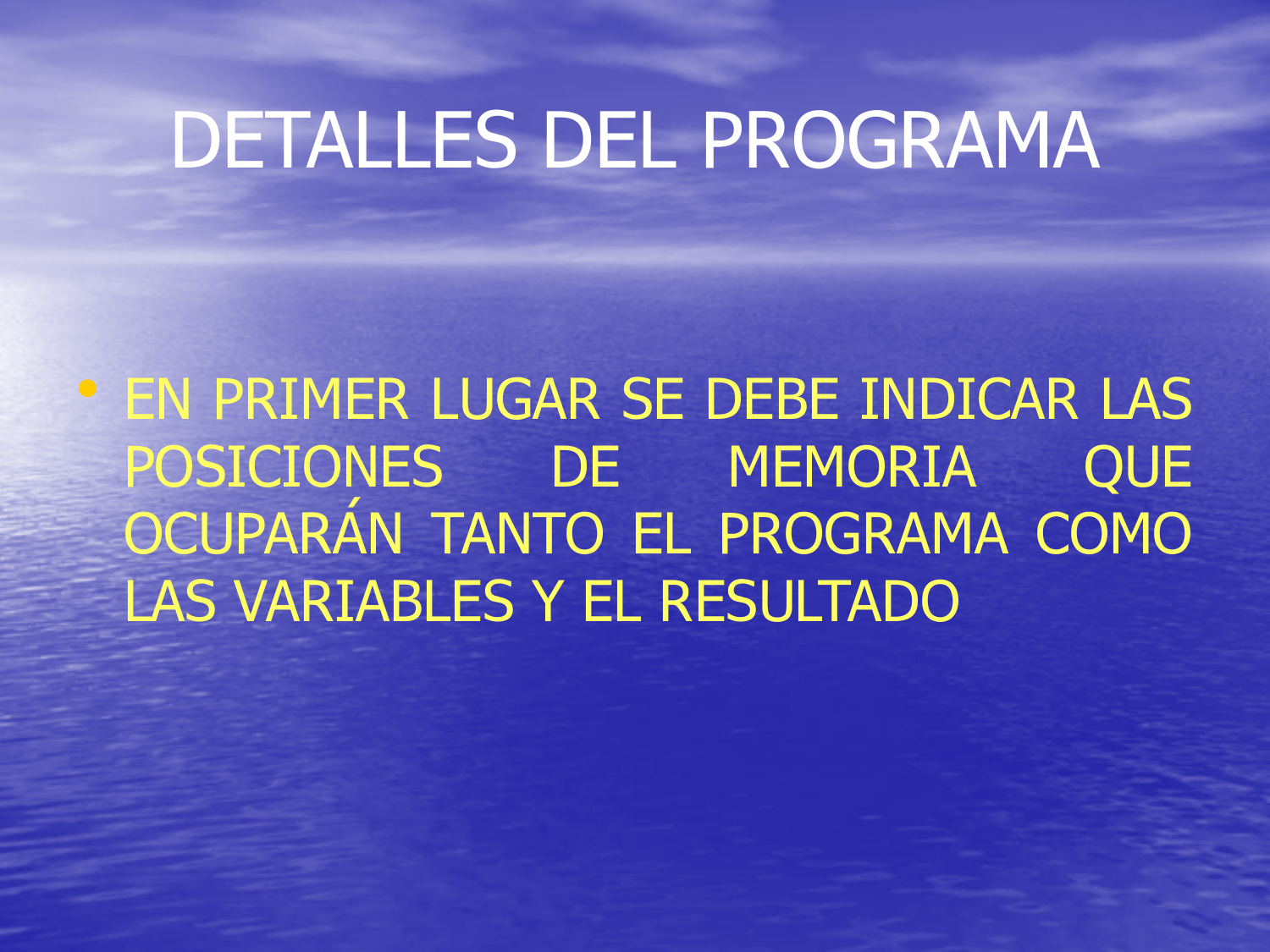

# DETALLES DEL PROGRAMA
EN PRIMER LUGAR SE DEBE INDICAR LAS POSICIONES DE MEMORIA QUE OCUPARÁN TANTO EL PROGRAMA COMO LAS VARIABLES Y EL RESULTADO